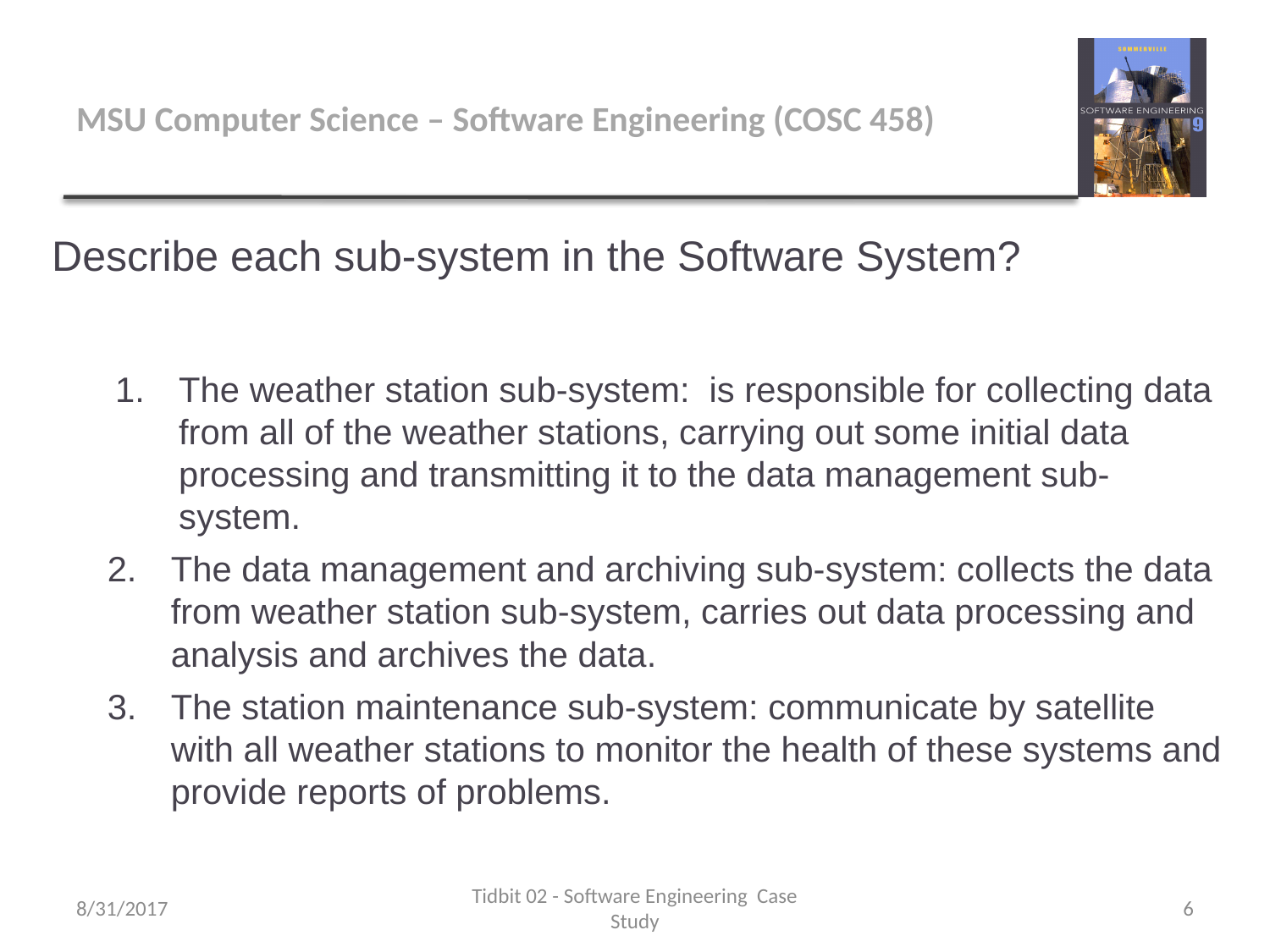

# MSU Computer Science – Software Engineering (COSC 458)
Describe each sub-system in the Software System?

The weather station sub-system:  is responsible for collecting data from all of the weather stations, carrying out some initial data processing and transmitting it to the data management sub-system.
The data management and archiving sub-system: collects the data from weather station sub-system, carries out data processing and analysis and archives the data.
The station maintenance sub-system: communicate by satellite with all weather stations to monitor the health of these systems and provide reports of problems.
8/31/2017
Tidbit 02 - Software Engineering  Case Study
6